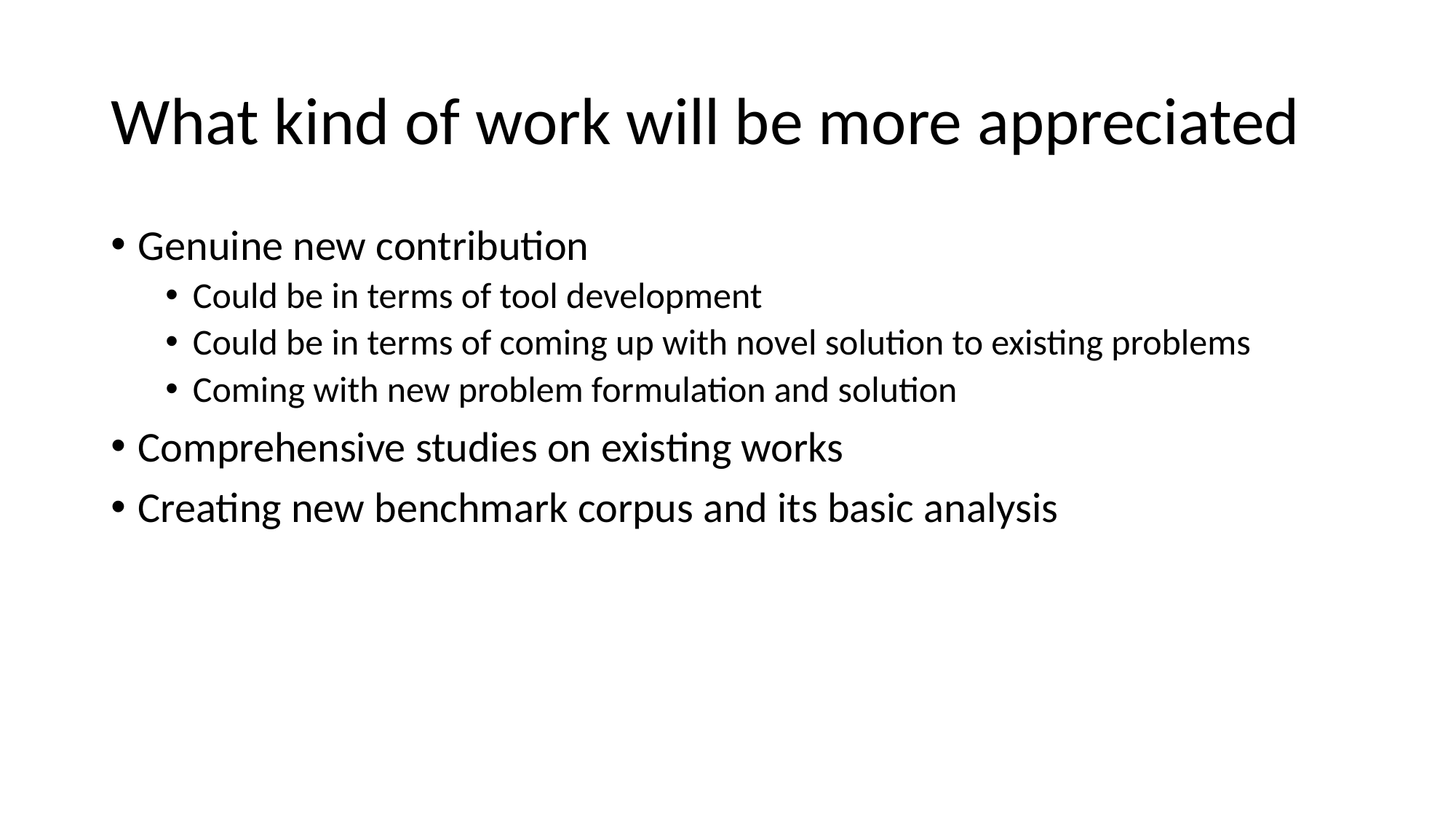

# What kind of work will be more appreciated
Genuine new contribution
Could be in terms of tool development
Could be in terms of coming up with novel solution to existing problems
Coming with new problem formulation and solution
Comprehensive studies on existing works
Creating new benchmark corpus and its basic analysis